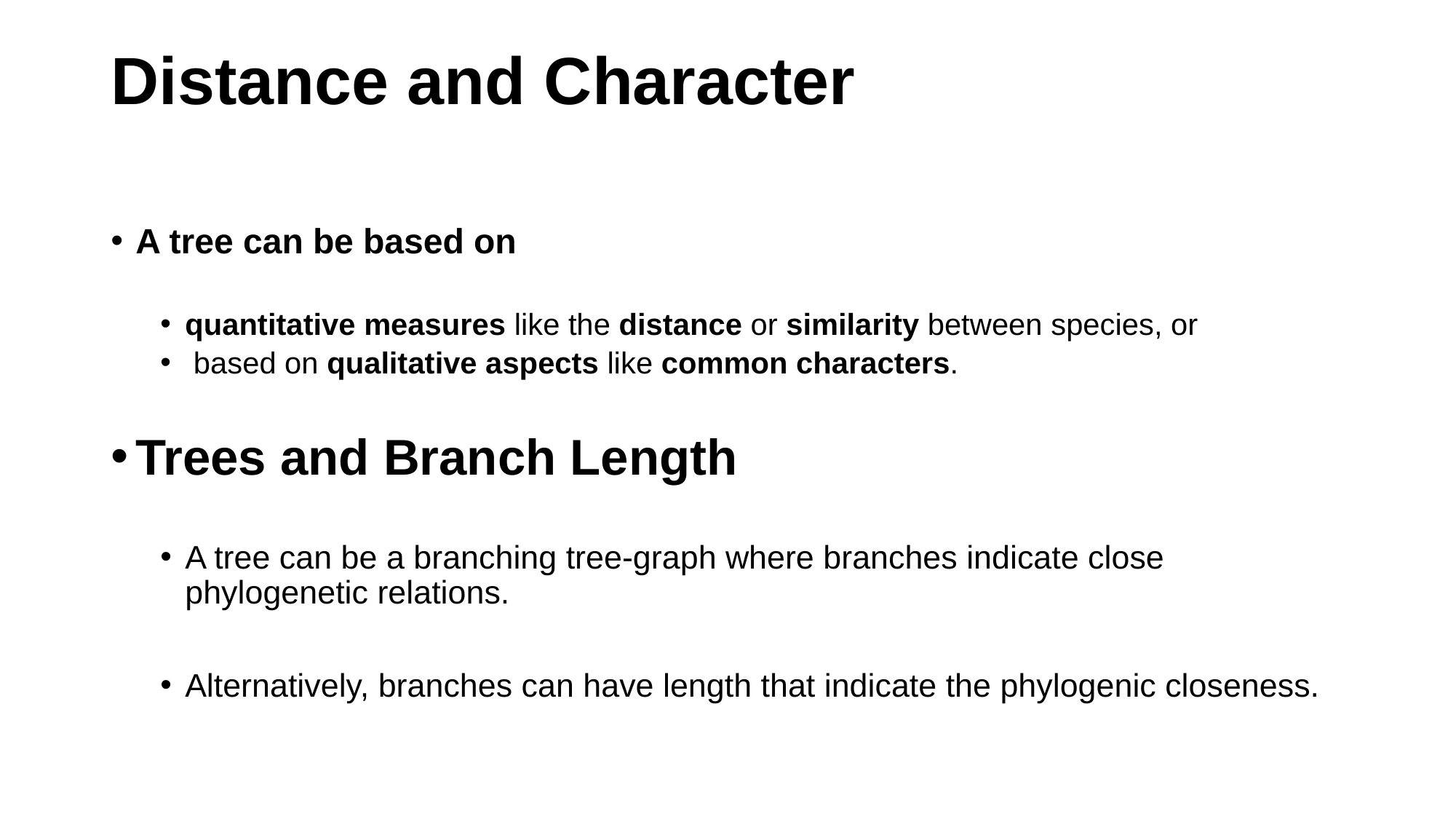

# Distance and Character
A tree can be based on
quantitative measures like the distance or similarity between species, or
 based on qualitative aspects like common characters.

Trees and Branch Length

A tree can be a branching tree-graph where branches indicate close phylogenetic relations.

Alternatively, branches can have length that indicate the phylogenic closeness.